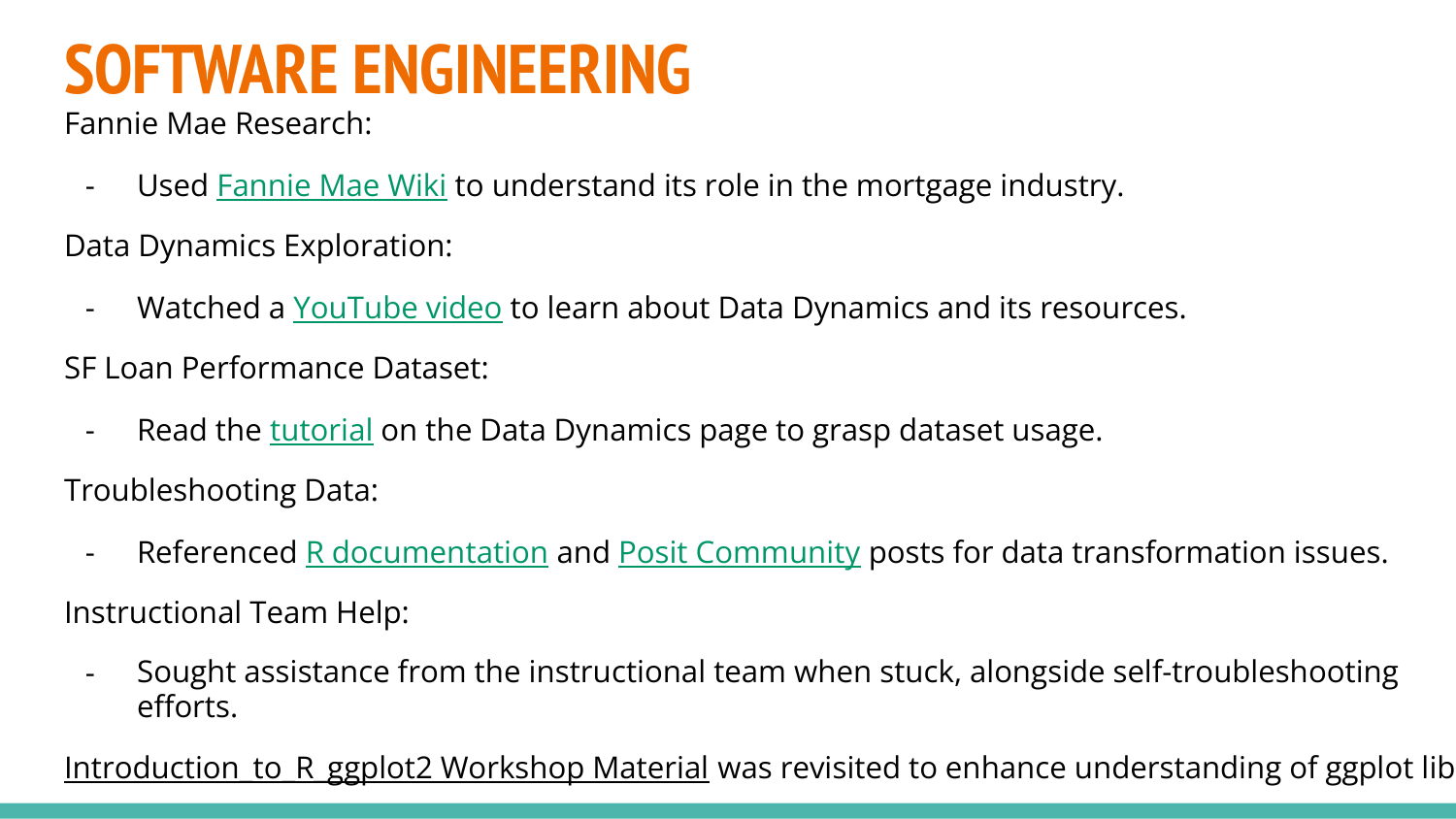

# SOFTWARE ENGINEERING
Fannie Mae Research:
Used Fannie Mae Wiki to understand its role in the mortgage industry.
Data Dynamics Exploration:
Watched a YouTube video to learn about Data Dynamics and its resources.
SF Loan Performance Dataset:
Read the tutorial on the Data Dynamics page to grasp dataset usage.
Troubleshooting Data:
Referenced R documentation and Posit Community posts for data transformation issues.
Instructional Team Help:
Sought assistance from the instructional team when stuck, alongside self-troubleshooting efforts.
Introduction_to_R_ggplot2 Workshop Material was revisited to enhance understanding of ggplot lib